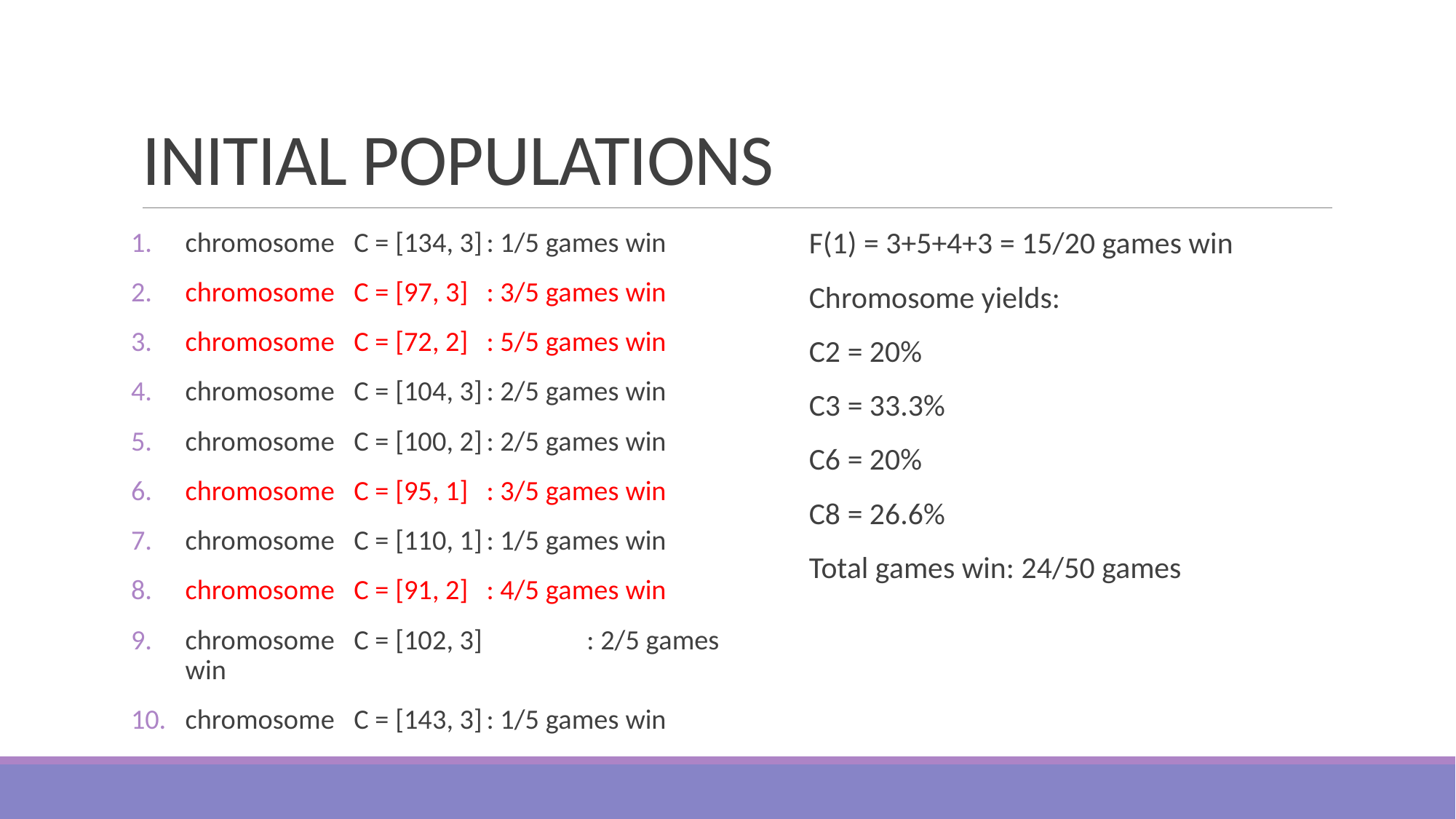

# INITIAL POPULATIONS
chromosome   C = [134, 3]	: 1/5 games win
chromosome   C = [97, 3]	: 3/5 games win
chromosome   C = [72, 2]	: 5/5 games win
chromosome   C = [104, 3]	: 2/5 games win
chromosome   C = [100, 2]	: 2/5 games win
chromosome   C = [95, 1]	: 3/5 games win
chromosome   C = [110, 1]	: 1/5 games win
chromosome   C = [91, 2]	: 4/5 games win
chromosome   C = [102, 3]  	: 2/5 games win
chromosome   C = [143, 3]	: 1/5 games win
F(1) = 3+5+4+3 = 15/20 games win
Chromosome yields:
C2 = 20%
C3 = 33.3%
C6 = 20%
C8 = 26.6%
Total games win: 24/50 games